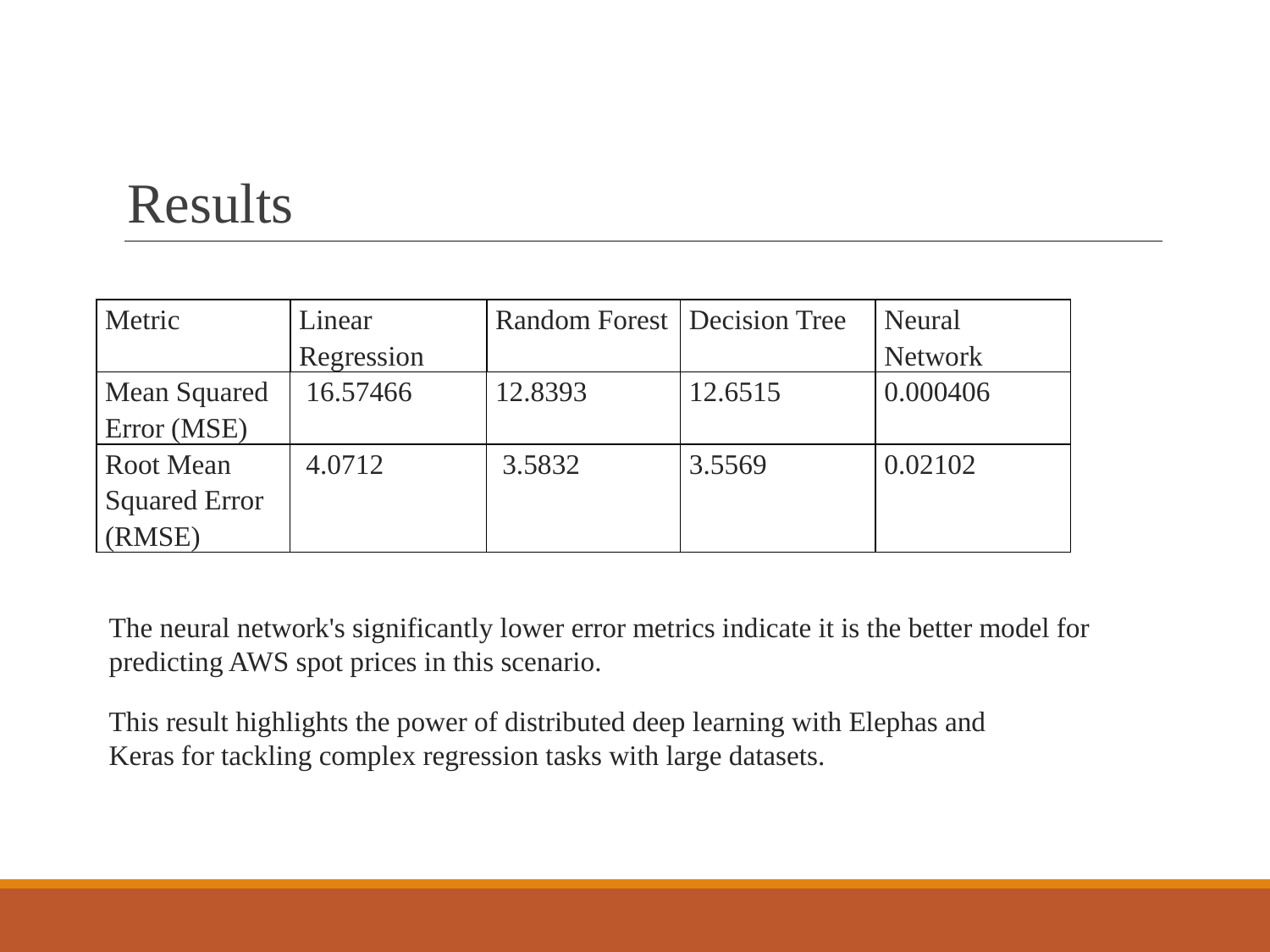

# Results
| Metric | Linear Regression | Random Forest | Decision Tree | Neural Network |
| --- | --- | --- | --- | --- |
| Mean Squared Error (MSE) | 16.57466 | 12.8393 | 12.6515 | 0.000406 |
| Root Mean Squared Error (RMSE) | 4.0712 | 3.5832 | 3.5569 | 0.02102 |
The neural network's significantly lower error metrics indicate it is the better model for predicting AWS spot prices in this scenario.
This result highlights the power of distributed deep learning with Elephas and Keras for tackling complex regression tasks with large datasets.